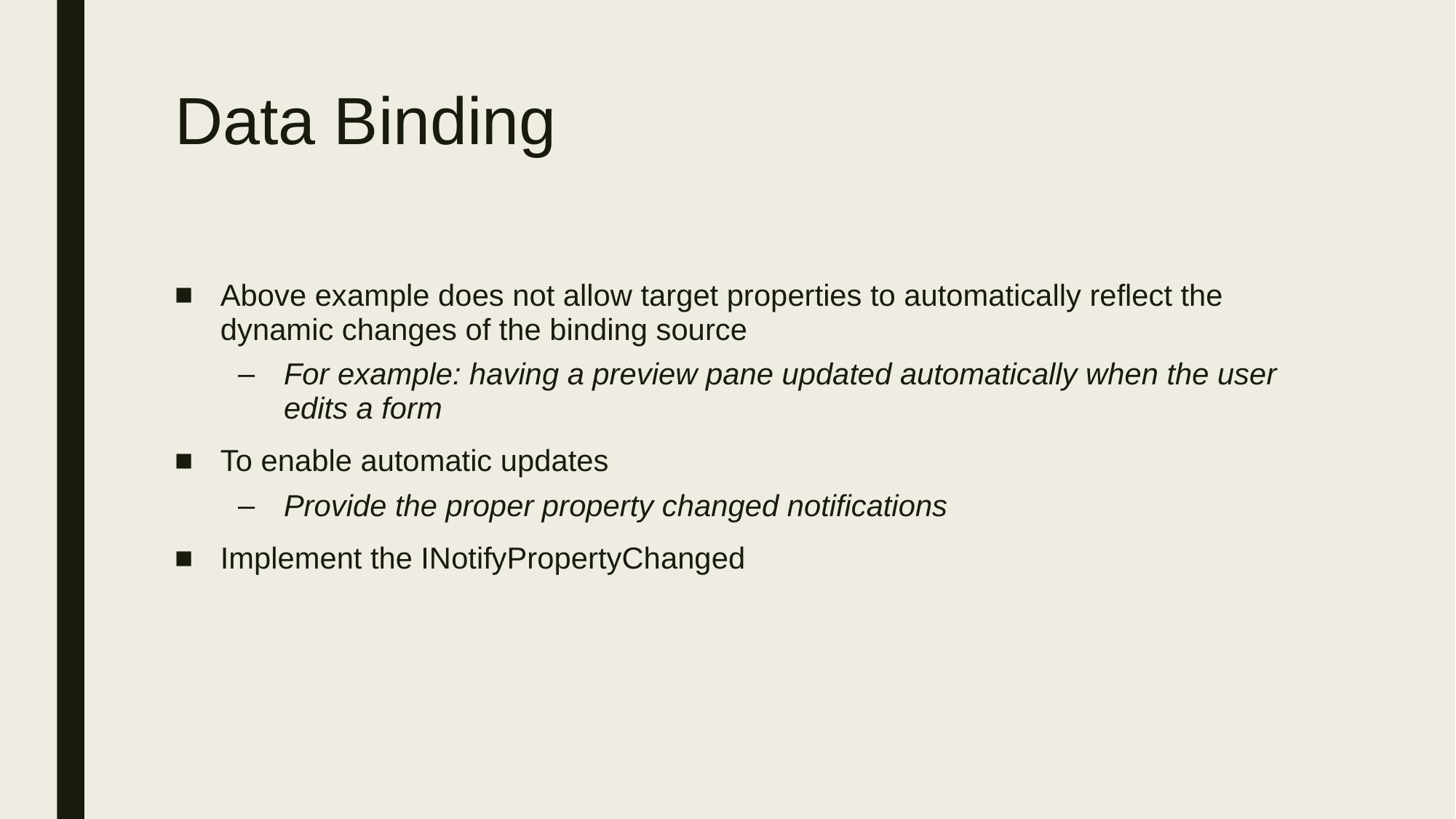

# Data Binding
Above example does not allow target properties to automatically reflect the dynamic changes of the binding source
For example: having a preview pane updated automatically when the user edits a form
To enable automatic updates
Provide the proper property changed notifications
Implement the INotifyPropertyChanged